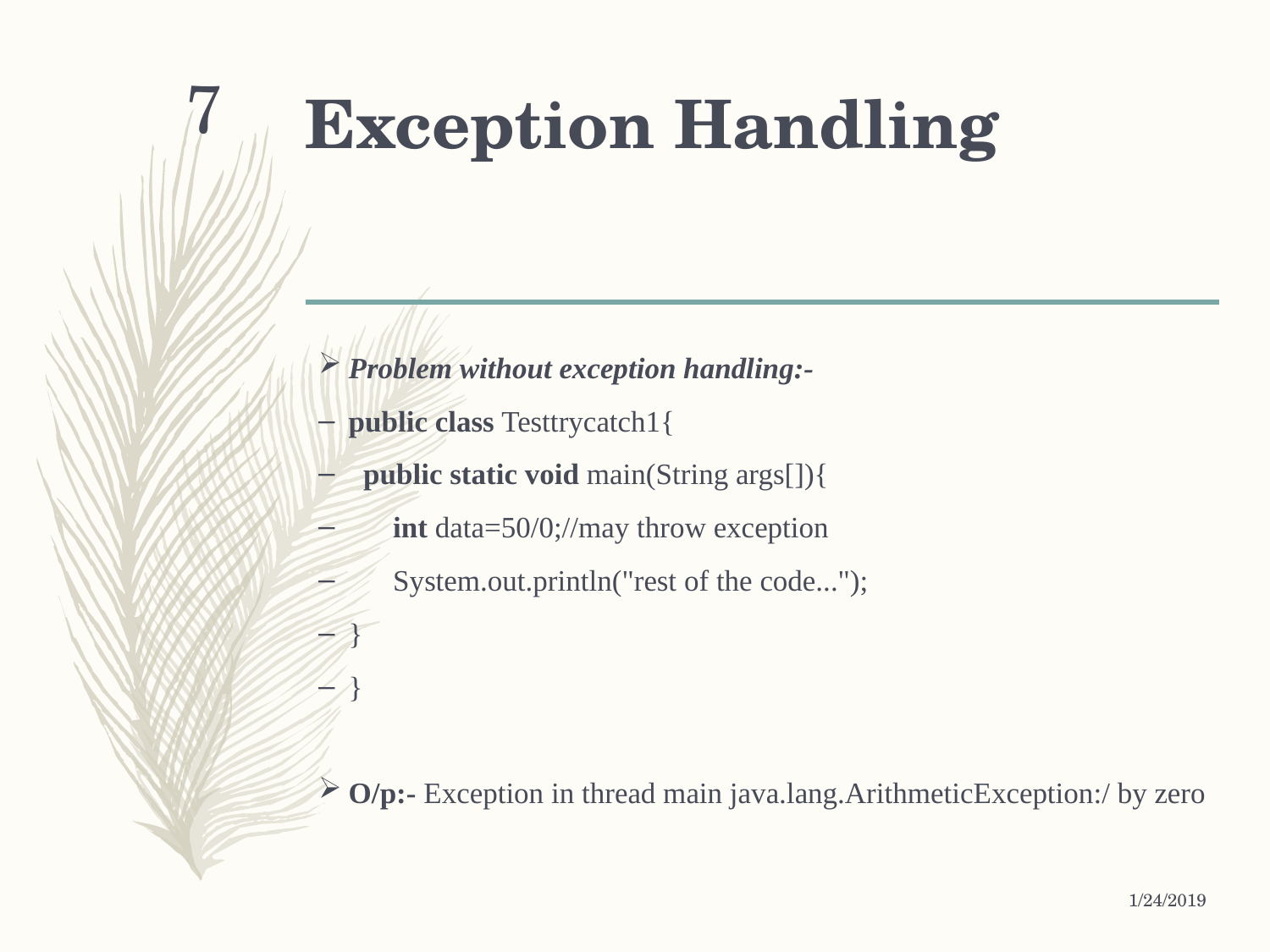

# Exception Handling
7
Problem without exception handling:-
public class Testtrycatch1{
  public static void main(String args[]){
      int data=50/0;//may throw exception
      System.out.println("rest of the code...");
}
}

O/p:- Exception in thread main java.lang.ArithmeticException:/ by zero
1/24/2019